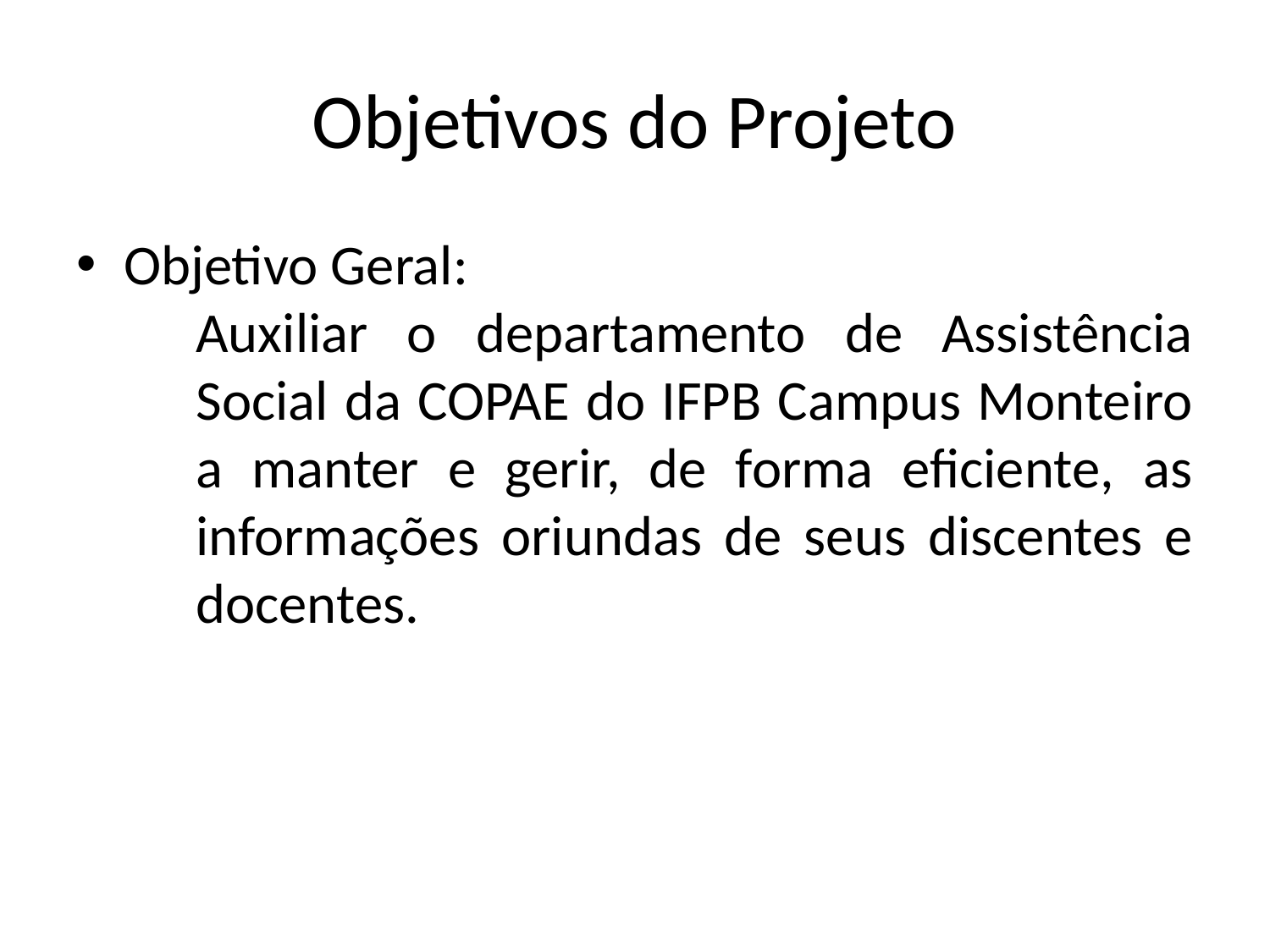

Objetivos do Projeto
Objetivo Geral:
Auxiliar o departamento de Assistência Social da COPAE do IFPB Campus Monteiro a manter e gerir, de forma eficiente, as informações oriundas de seus discentes e docentes.